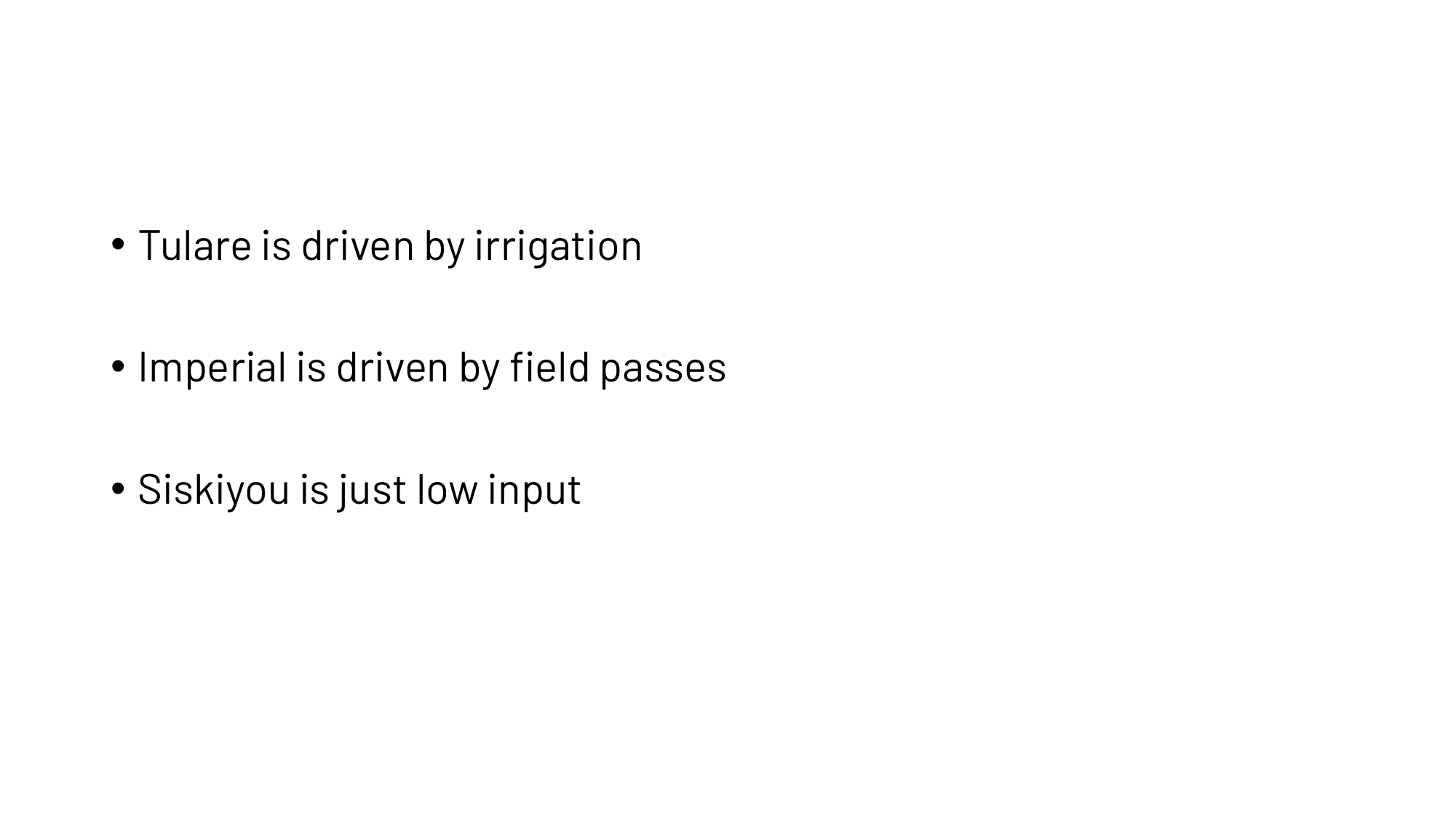

#
Tulare is driven by irrigation

Imperial is driven by field passes

Siskiyou is just low input